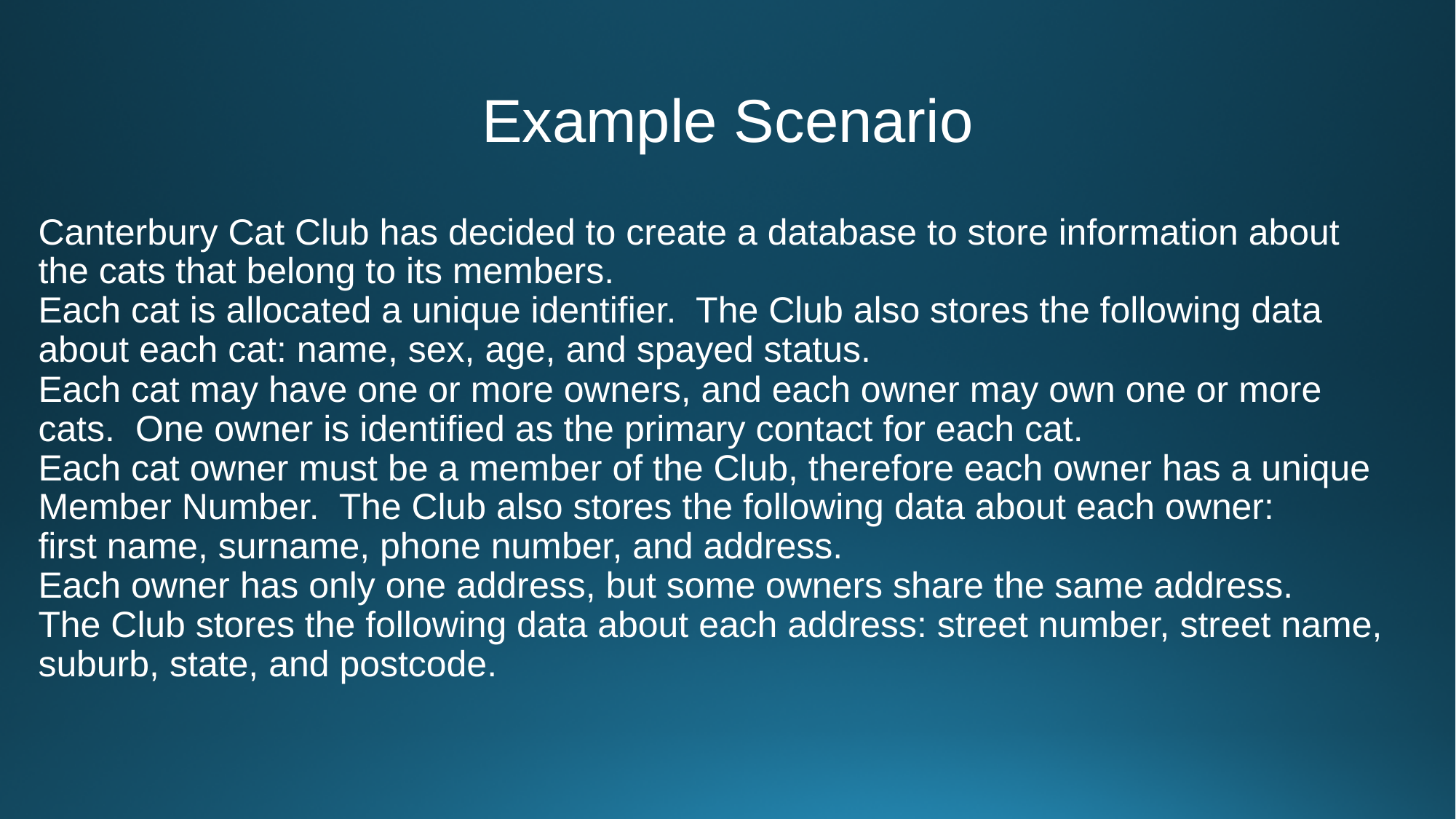

# Example Scenario
 	Canterbury Cat Club has decided to create a database to store information about the cats that belong to its members.
	Each cat is allocated a unique identifier.  The Club also stores the following data about each cat: name, sex, age, and spayed status.
	Each cat may have one or more owners, and each owner may own one or more cats.  One owner is identified as the primary contact for each cat.
	Each cat owner must be a member of the Club, therefore each owner has a unique Member Number.  The Club also stores the following data about each owner: first name, surname, phone number, and address.
	Each owner has only one address, but some owners share the same address.
	The Club stores the following data about each address: street number, street name, suburb, state, and postcode.